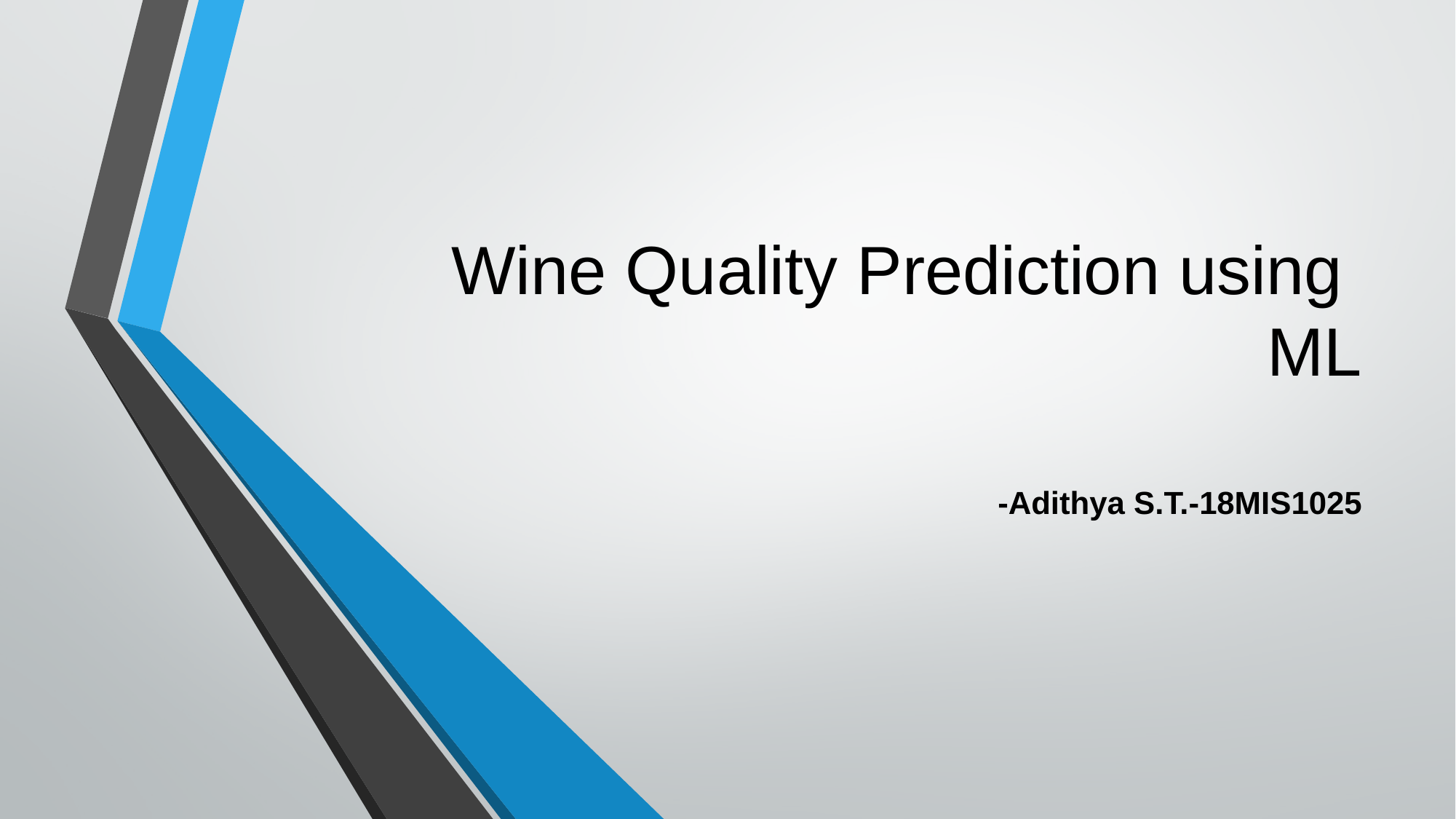

# Wine Quality Prediction using ML
-Adithya S.T.-18MIS1025